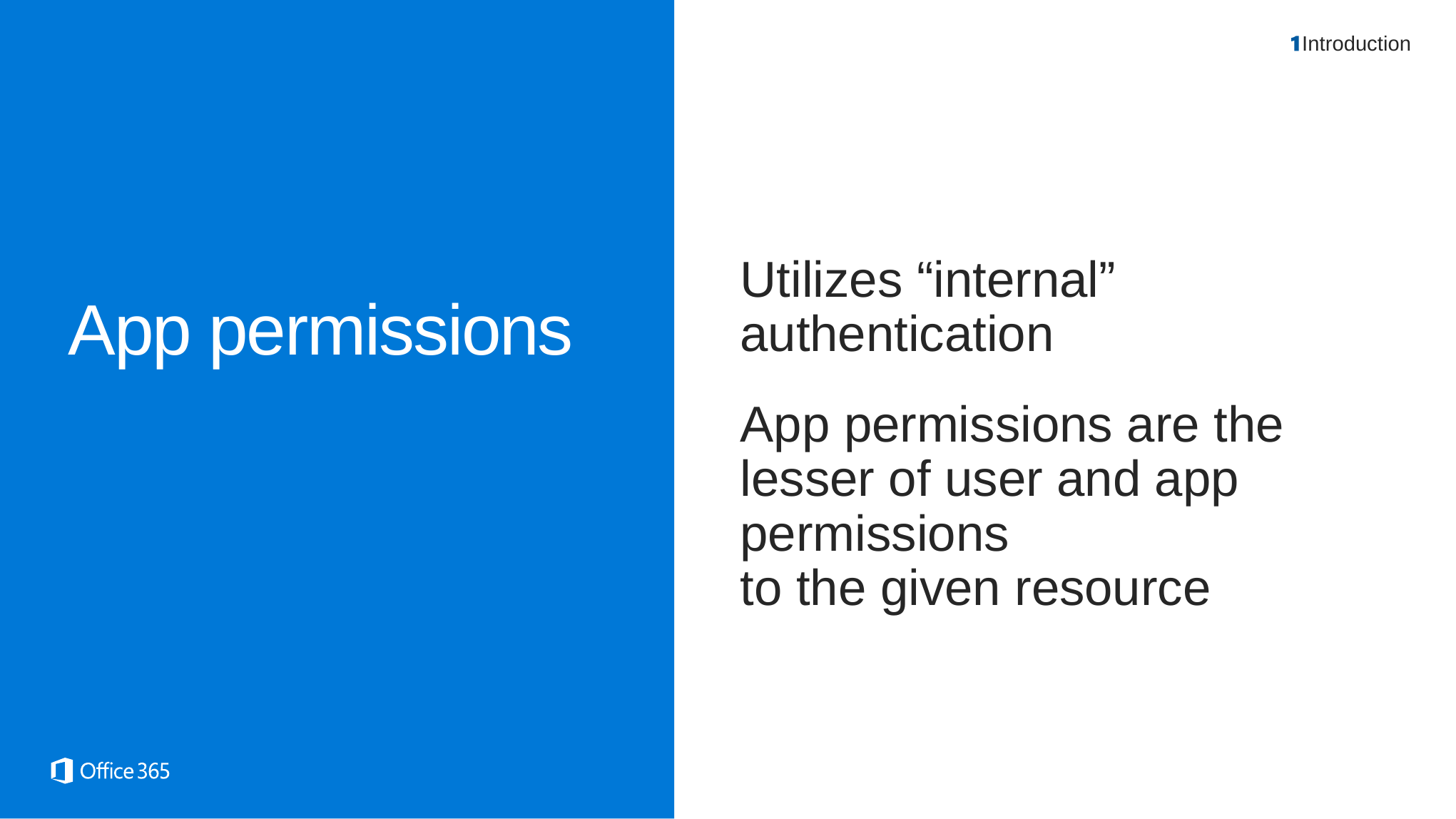

Introduction

Utilizes “internal” authentication
App permissions are the lesser of user and app permissions
to the given resource
App permissions